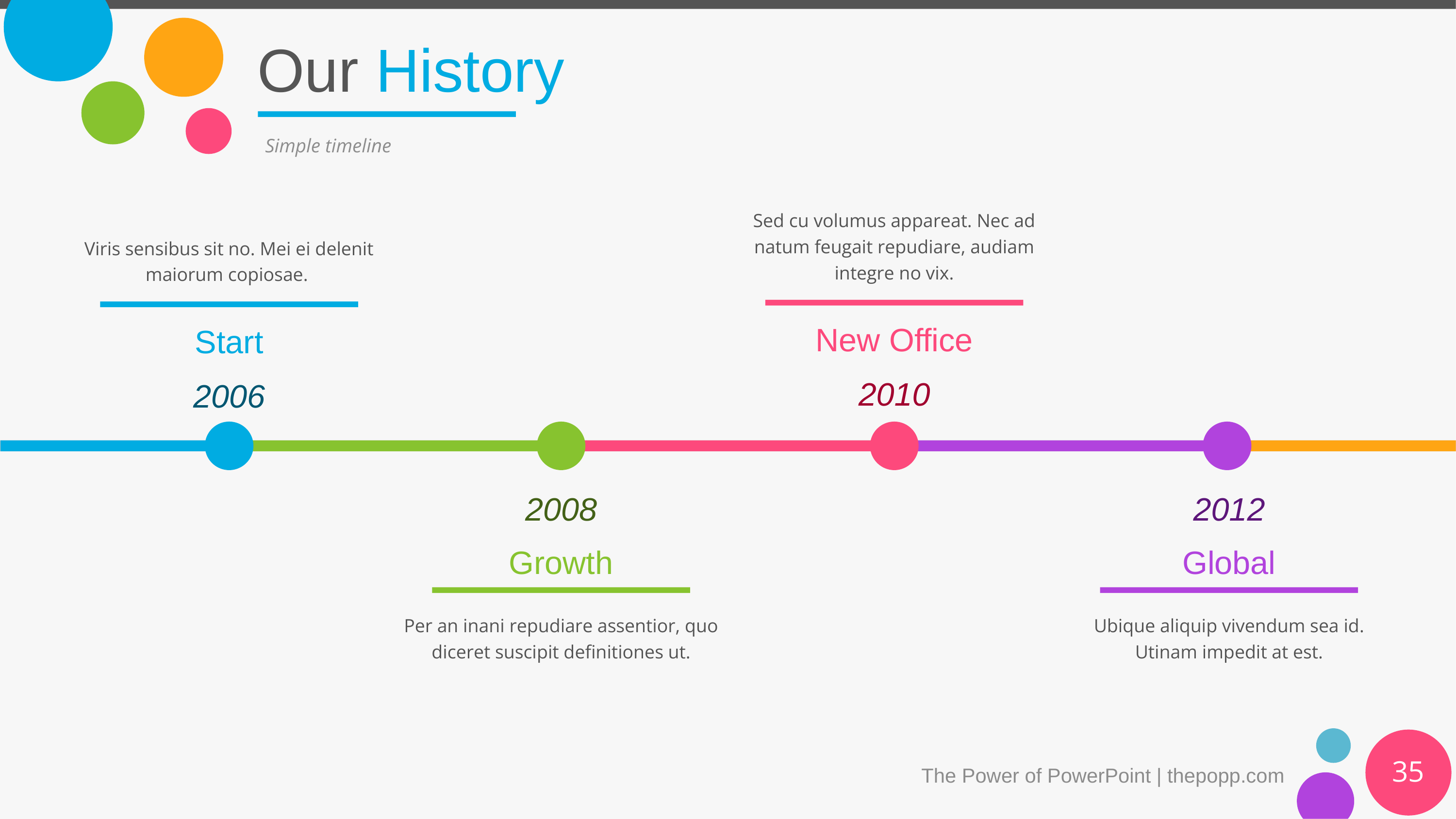

# Our History
Simple timeline
Sed cu volumus appareat. Nec ad natum feugait repudiare, audiam integre no vix.
Viris sensibus sit no. Mei ei delenit maiorum copiosae.
New Office
Start
2010
2006
2008
2012
Growth
Global
Per an inani repudiare assentior, quo diceret suscipit definitiones ut.
Ubique aliquip vivendum sea id. Utinam impedit at est.
35
The Power of PowerPoint | thepopp.com